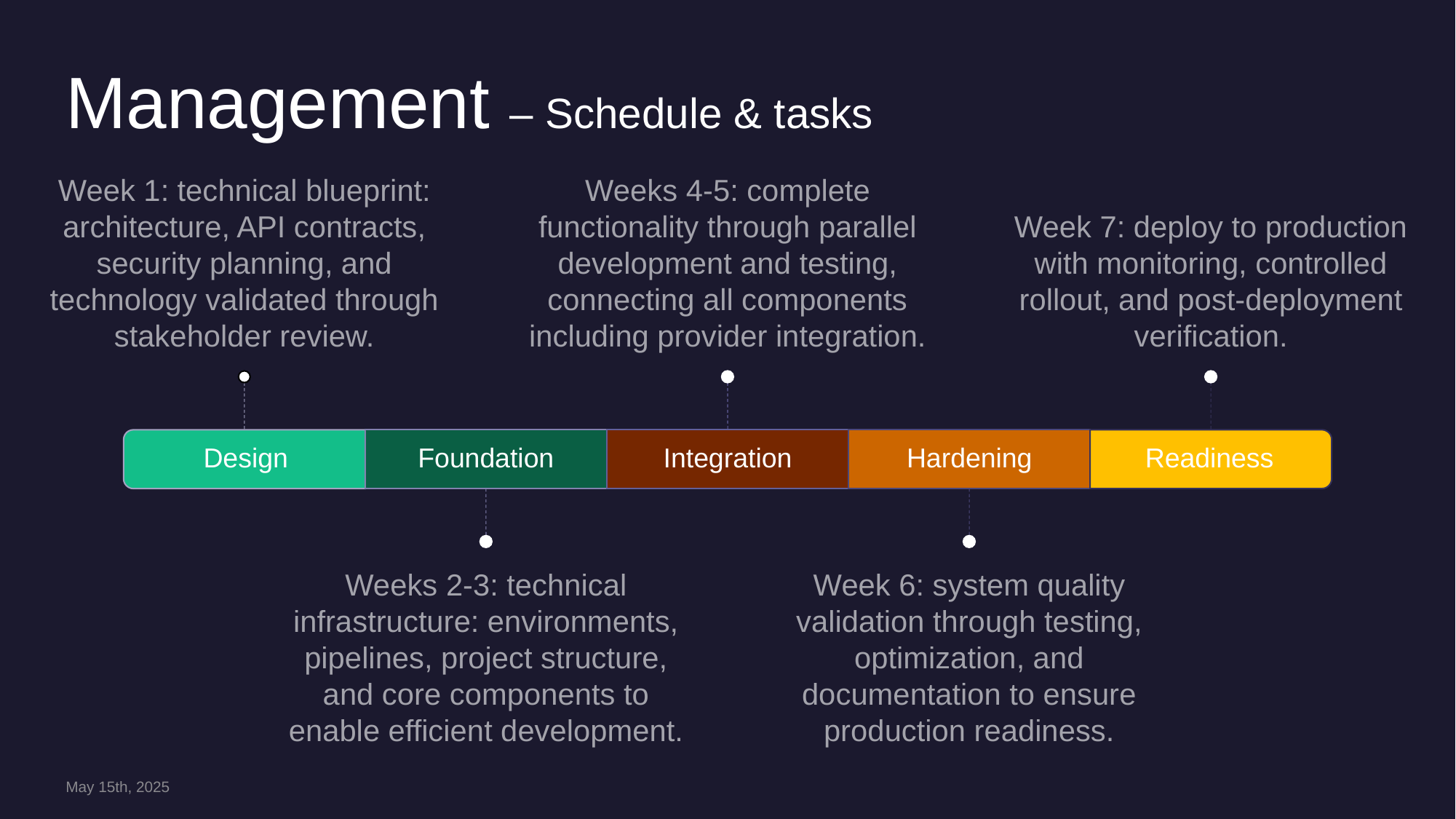

# Management – Schedule & tasks
Design
Week 1: technical blueprint: architecture, API contracts, security planning, and technology validated through stakeholder review.
Foundation
Weeks 2-3: technical infrastructure: environments, pipelines, project structure, and core components to enable efficient development.
Integration
Weeks 4-5: complete functionality through parallel development and testing, connecting all components including provider integration.
Hardening
Week 6: system quality validation through testing, optimization, and documentation to ensure production readiness.
Readiness
Week 7: deploy to production with monitoring, controlled rollout, and post-deployment verification.
May 15th, 2025